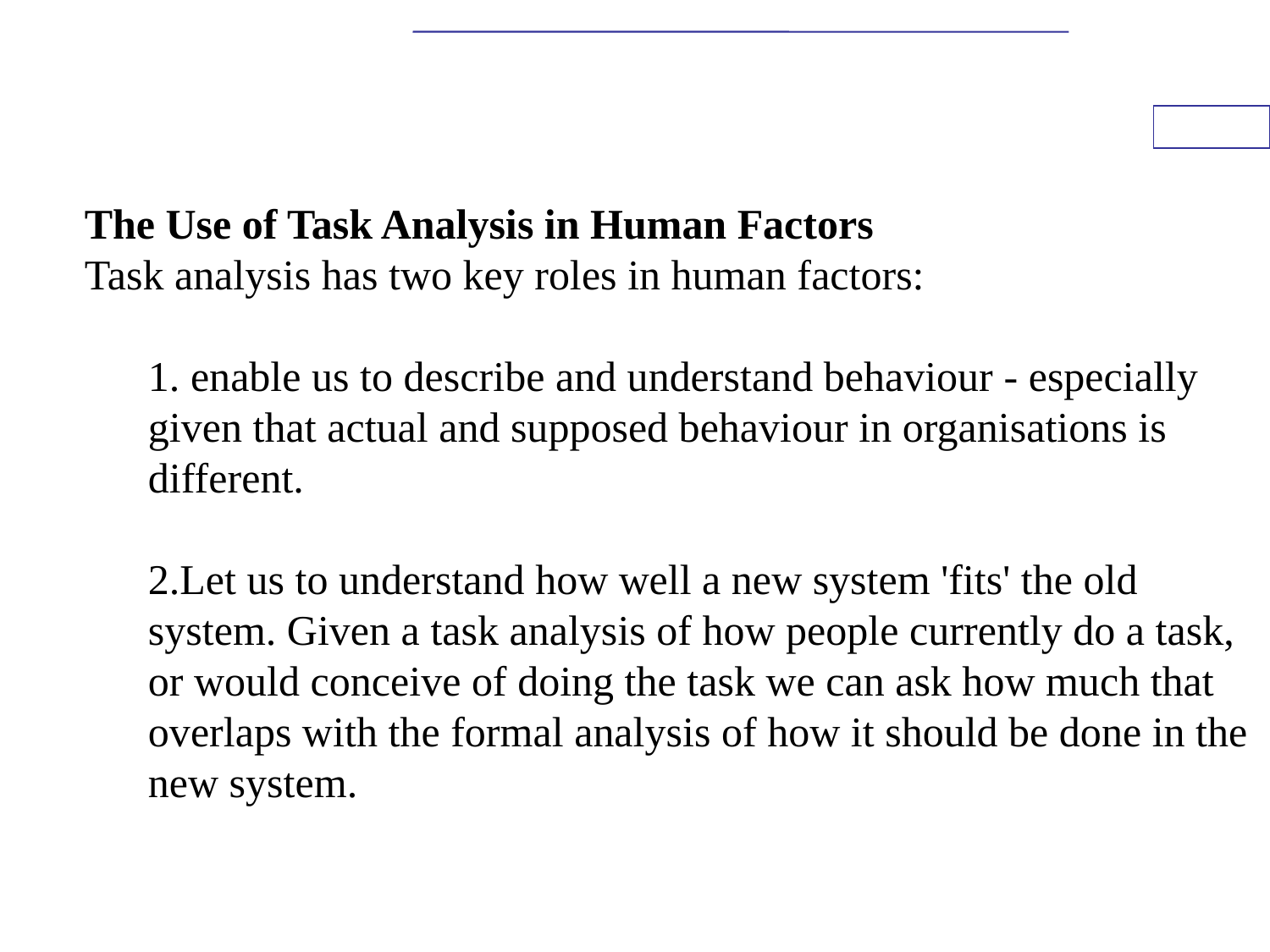

The Use of Task Analysis in Human Factors
Task analysis has two key roles in human factors:

1. enable us to describe and understand behaviour - especially given that actual and supposed behaviour in organisations is different.

2.Let us to understand how well a new system 'fits' the old system. Given a task analysis of how people currently do a task, or would conceive of doing the task we can ask how much that overlaps with the formal analysis of how it should be done in the new system.